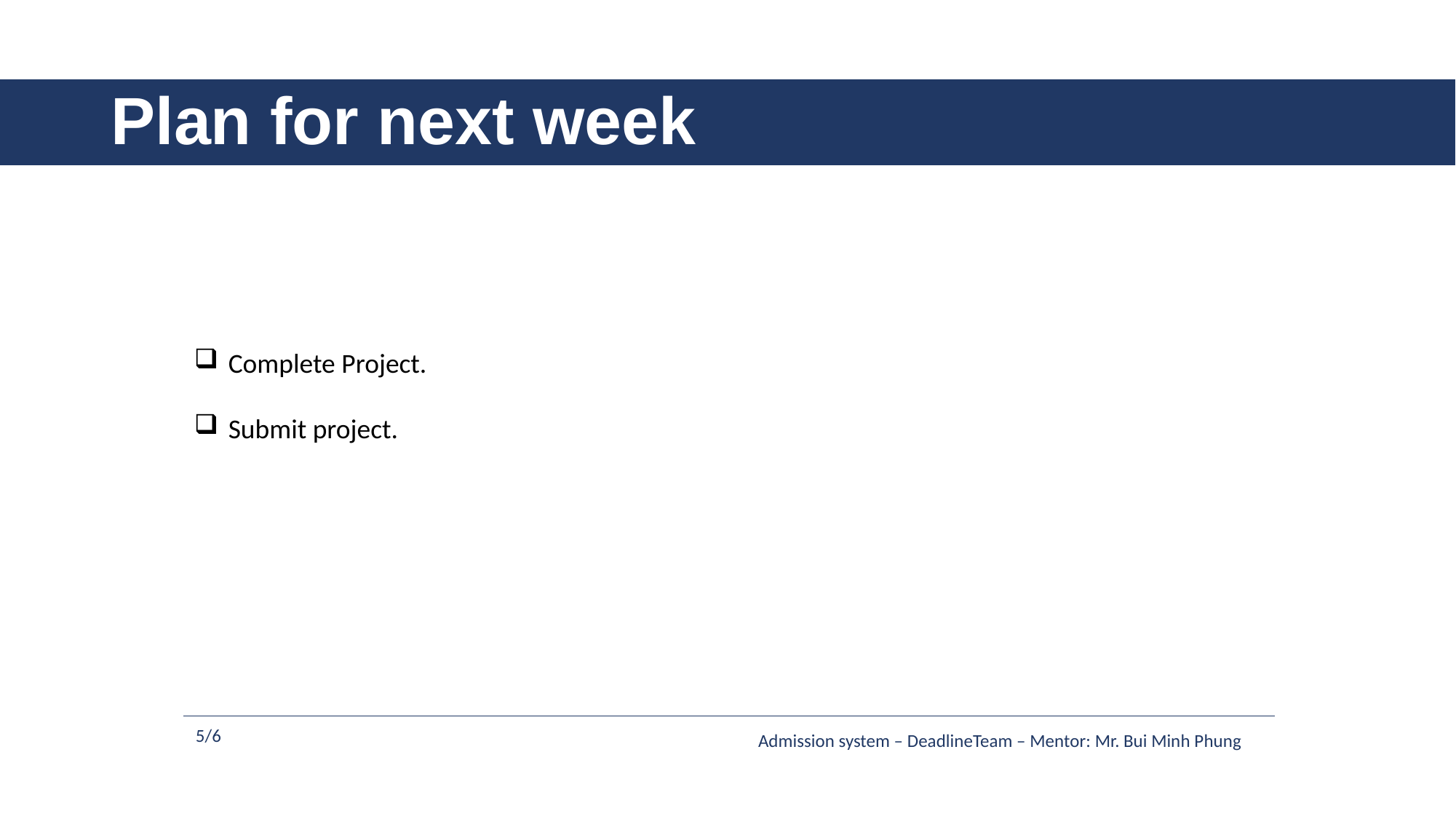

# Plan for next week

Complete Project.

Submit project.

5/6
Admission system – DeadlineTeam – Mentor: Mr. Bui Minh Phung